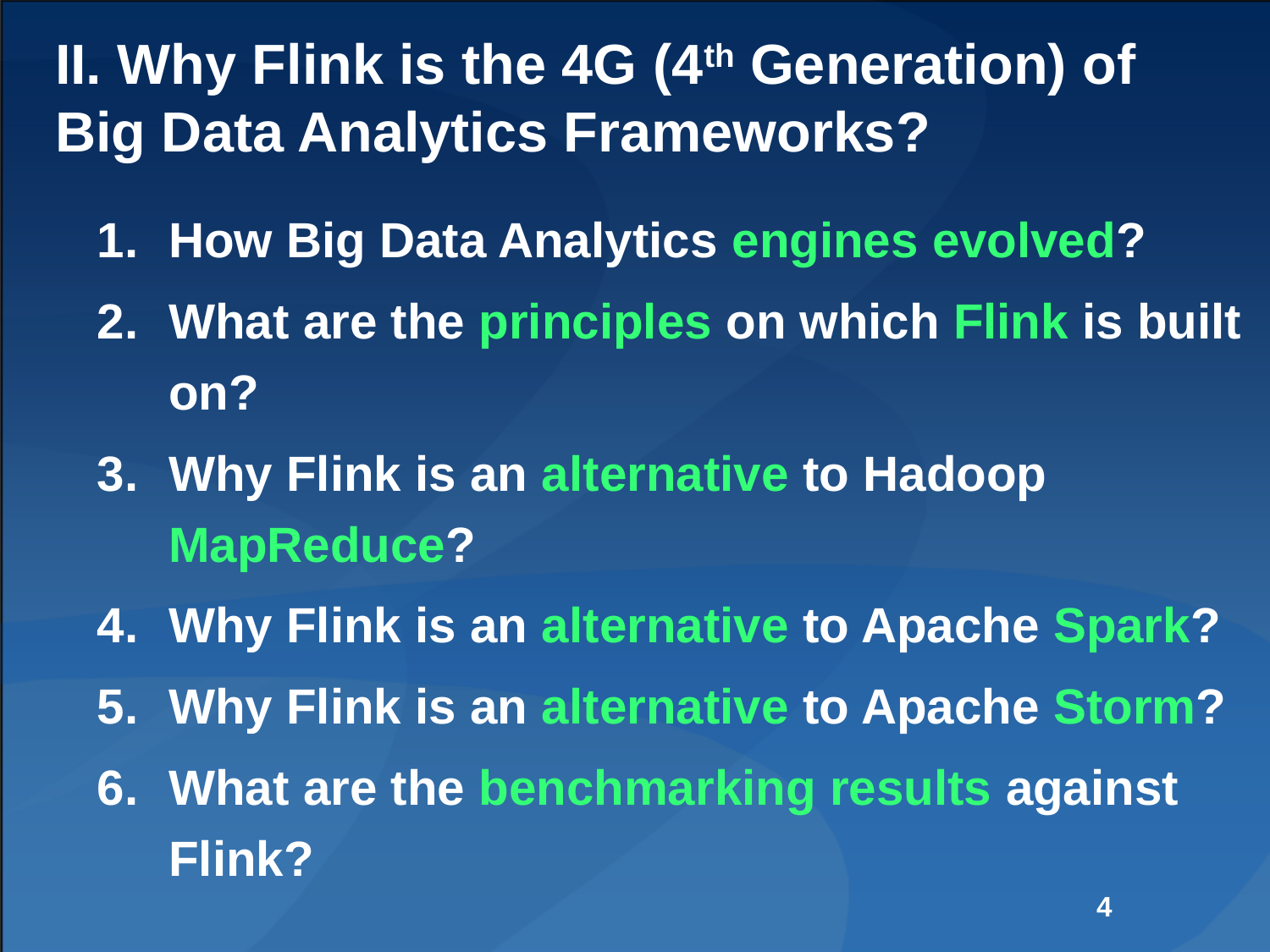

# II. Why Flink is the 4G (4th Generation) of Big Data Analytics Frameworks?
How Big Data Analytics engines evolved?
What are the principles on which Flink is built on?
Why Flink is an alternative to Hadoop MapReduce?
Why Flink is an alternative to Apache Spark?
Why Flink is an alternative to Apache Storm?
What are the benchmarking results against Flink?

4